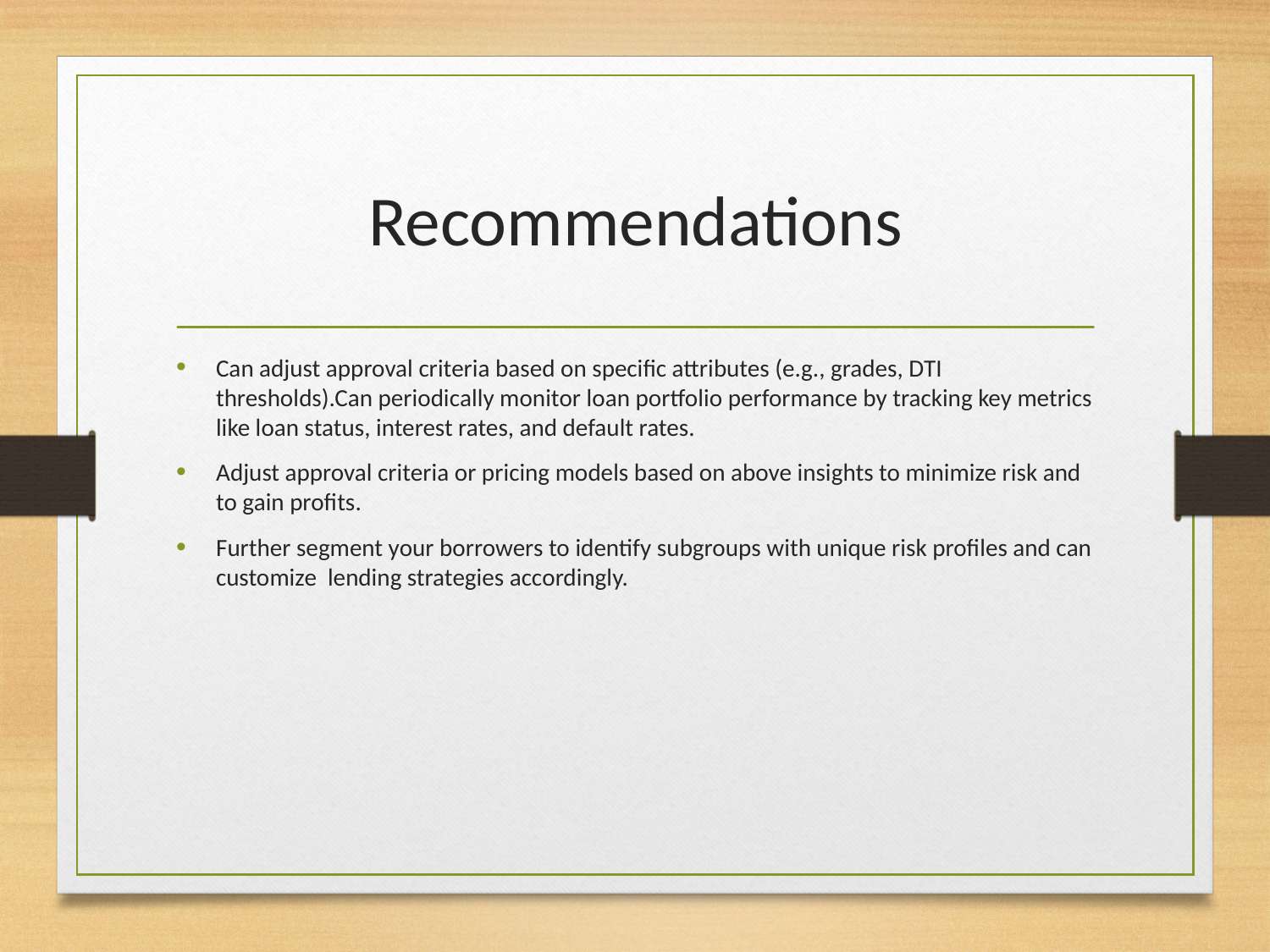

# Recommendations
Can adjust approval criteria based on specific attributes (e.g., grades, DTI thresholds).Can periodically monitor loan portfolio performance by tracking key metrics like loan status, interest rates, and default rates.
Adjust approval criteria or pricing models based on above insights to minimize risk and to gain profits.
Further segment your borrowers to identify subgroups with unique risk profiles and can customize  lending strategies accordingly.